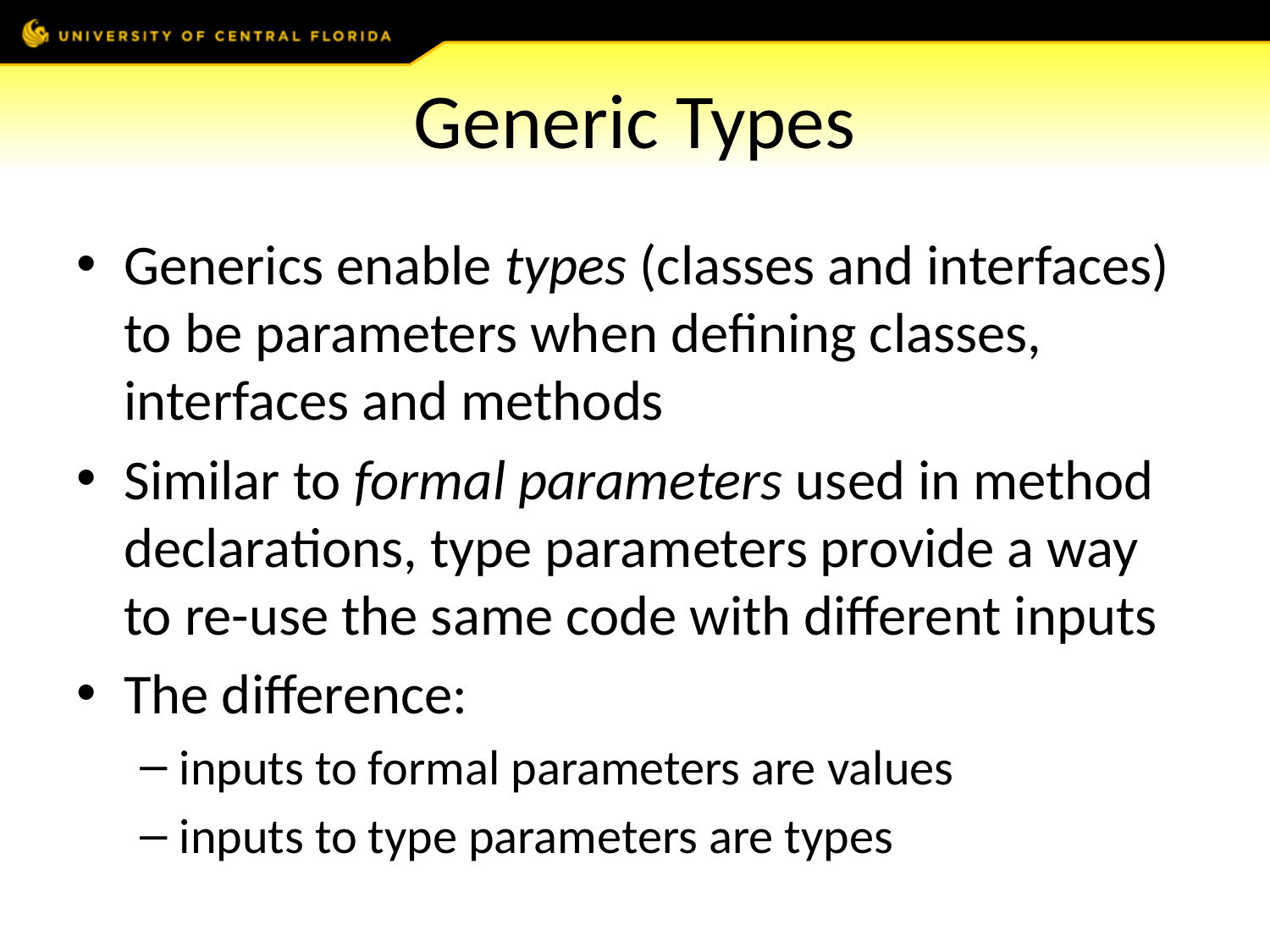

# Generic Types
Generics enable types (classes and interfaces) to be parameters when defining classes, interfaces and methods
Similar to formal parameters used in method declarations, type parameters provide a way to re-use the same code with different inputs
The difference:
inputs to formal parameters are values
inputs to type parameters are types